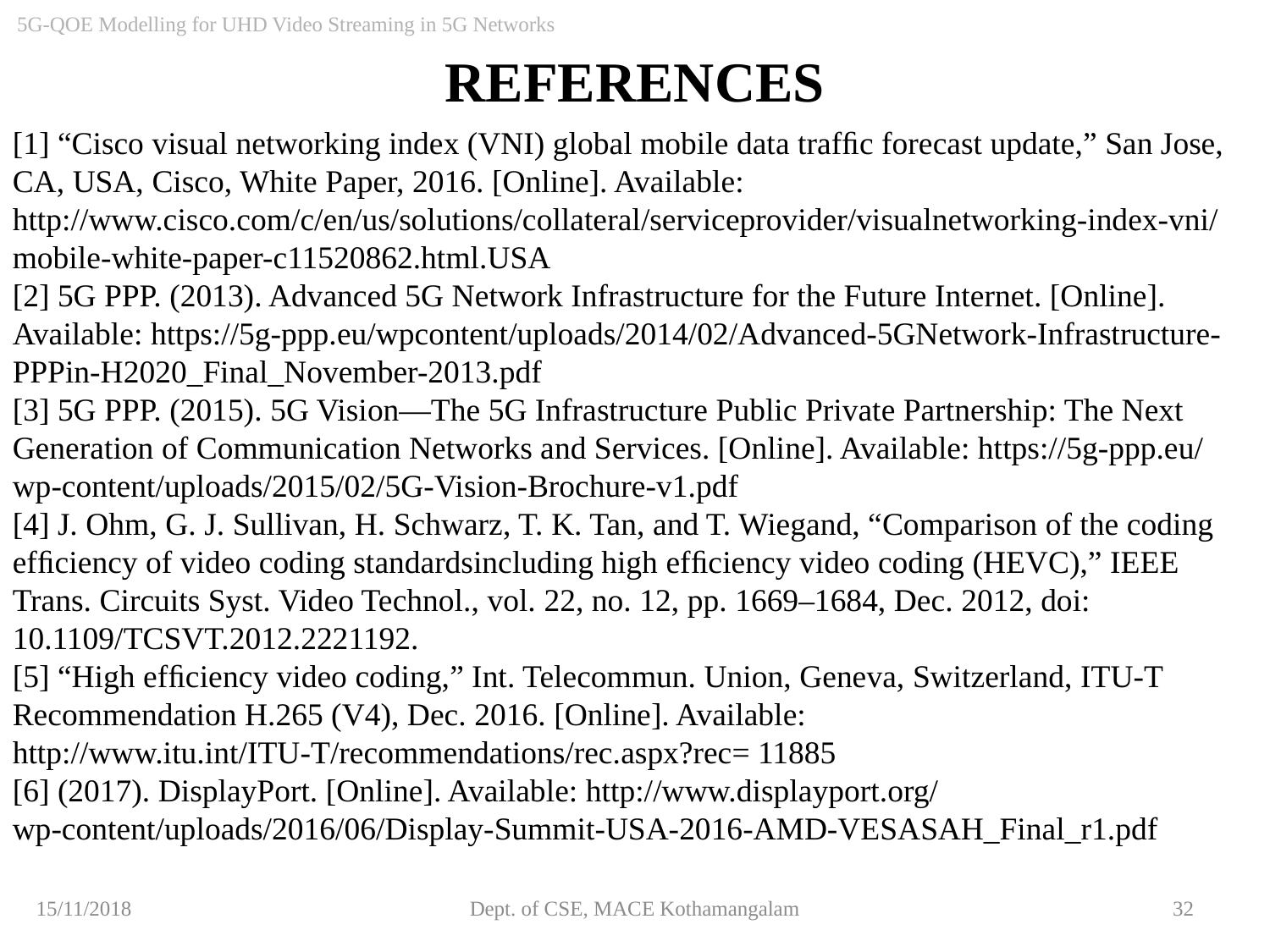

REFERENCES
5G-QOE Modelling for UHD Video Streaming in 5G Networks
[1] “Cisco visual networking index (VNI) global mobile data trafﬁc forecast update,” San Jose, CA, USA, Cisco, White Paper, 2016. [Online]. Available: http://www.cisco.com/c/en/us/solutions/collateral/serviceprovider/visualnetworking-index-vni/mobile-white-paper-c11520862.html.USA
[2] 5G PPP. (2013). Advanced 5G Network Infrastructure for the Future Internet. [Online]. Available: https://5g-ppp.eu/wpcontent/uploads/2014/02/Advanced-5GNetwork-Infrastructure-PPPin-H2020_Final_November-2013.pdf
[3] 5G PPP. (2015). 5G Vision—The 5G Infrastructure Public Private Partnership: The Next Generation of Communication Networks and Services. [Online]. Available: https://5g-ppp.eu/ wp-content/uploads/2015/02/5G-Vision-Brochure-v1.pdf
[4] J. Ohm, G. J. Sullivan, H. Schwarz, T. K. Tan, and T. Wiegand, “Comparison of the coding efﬁciency of video coding standardsincluding high efﬁciency video coding (HEVC),” IEEE Trans. Circuits Syst. Video Technol., vol. 22, no. 12, pp. 1669–1684, Dec. 2012, doi: 10.1109/TCSVT.2012.2221192.
[5] “High efﬁciency video coding,” Int. Telecommun. Union, Geneva, Switzerland, ITU-T Recommendation H.265 (V4), Dec. 2016. [Online]. Available: http://www.itu.int/ITU-T/recommendations/rec.aspx?rec= 11885
[6] (2017). DisplayPort. [Online]. Available: http://www.displayport.org/ wp-content/uploads/2016/06/Display-Summit-USA-2016-AMD-VESASAH_Final_r1.pdf
15/11/2018

Dept. of CSE, MACE Kothamangalam
32